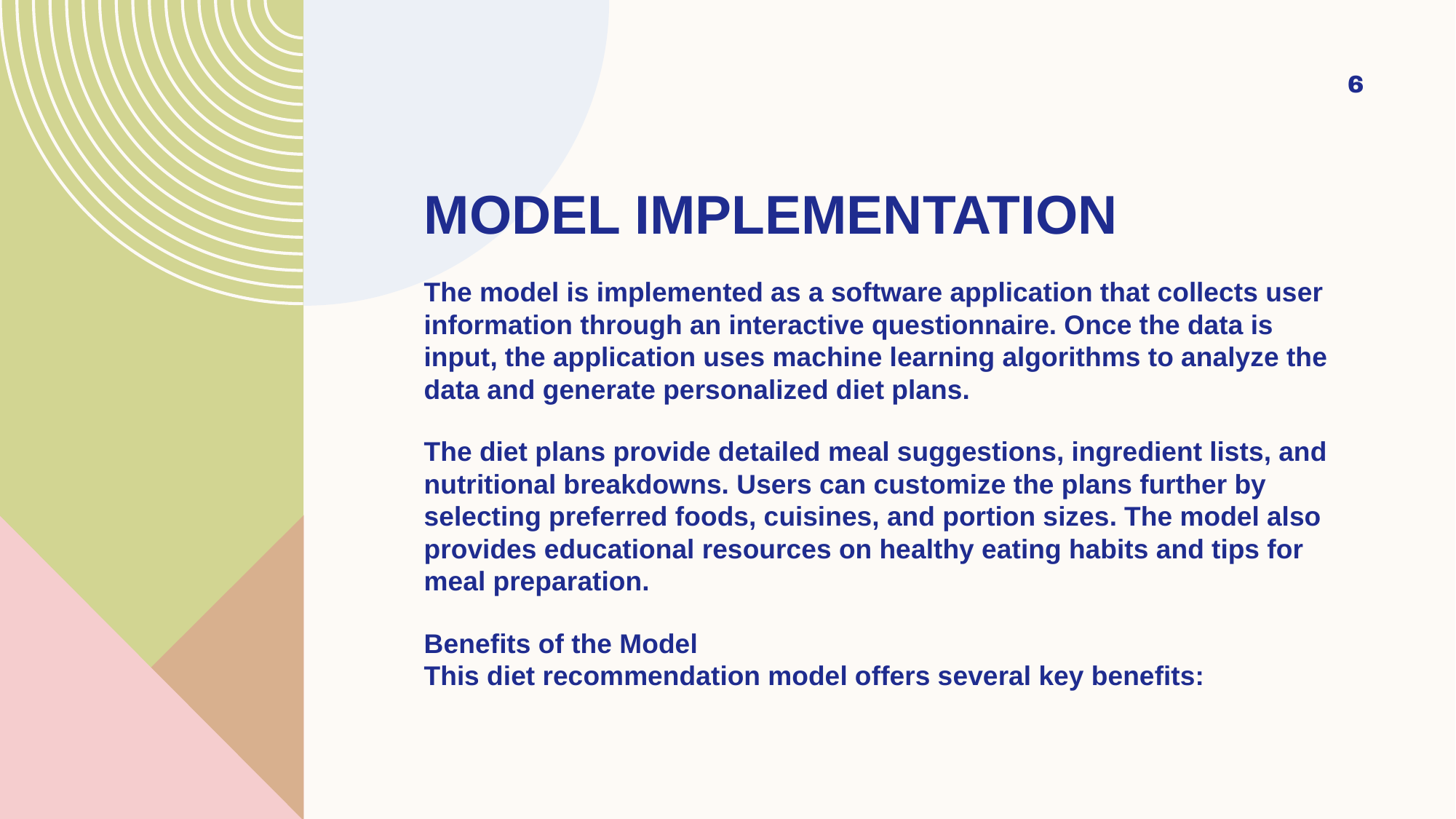

6
# Model Implementation
The model is implemented as a software application that collects user information through an interactive questionnaire. Once the data is input, the application uses machine learning algorithms to analyze the data and generate personalized diet plans.
The diet plans provide detailed meal suggestions, ingredient lists, and nutritional breakdowns. Users can customize the plans further by selecting preferred foods, cuisines, and portion sizes. The model also provides educational resources on healthy eating habits and tips for meal preparation.
Benefits of the Model
This diet recommendation model offers several key benefits: